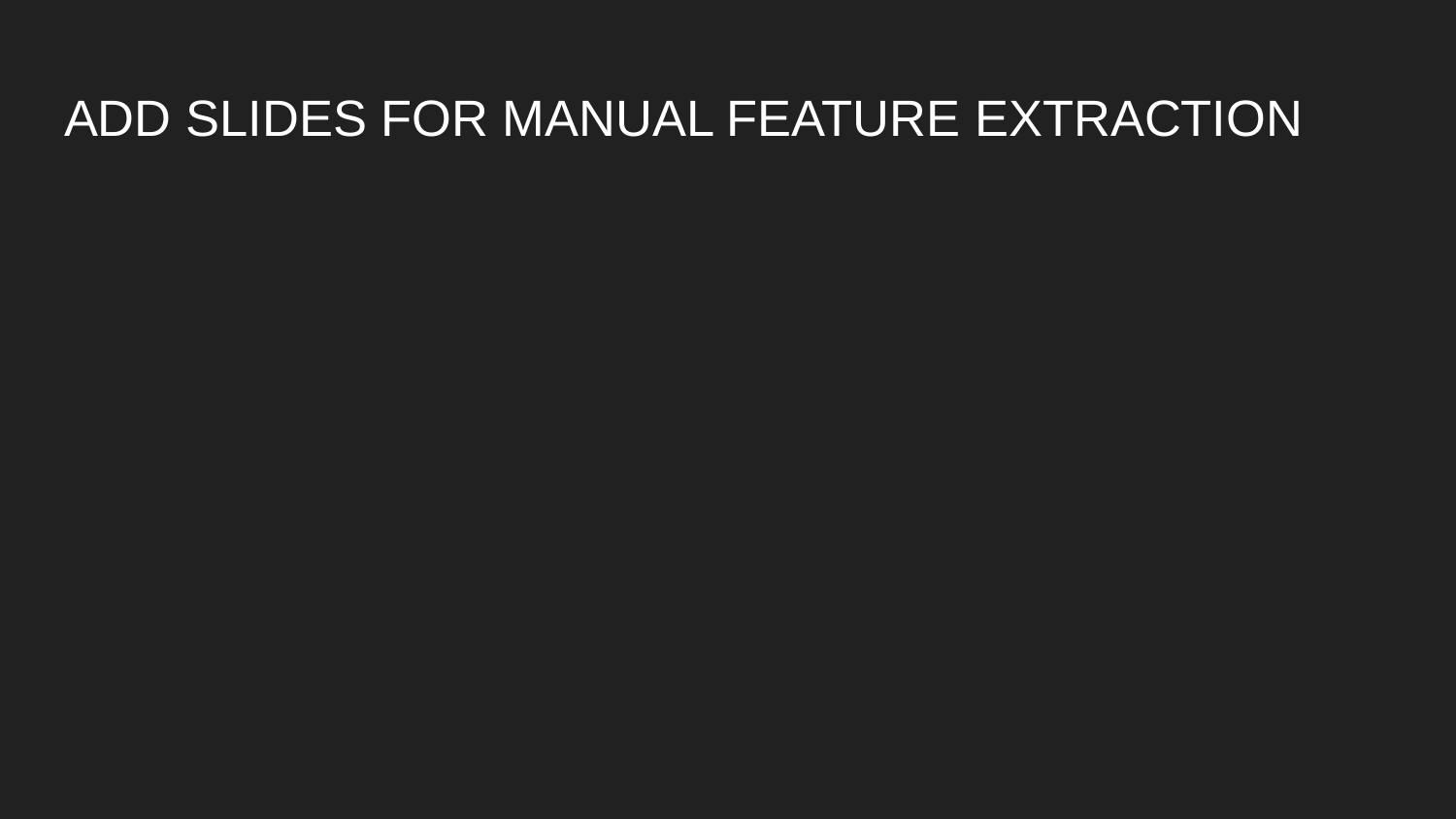

# ADD SLIDES FOR MANUAL FEATURE EXTRACTION